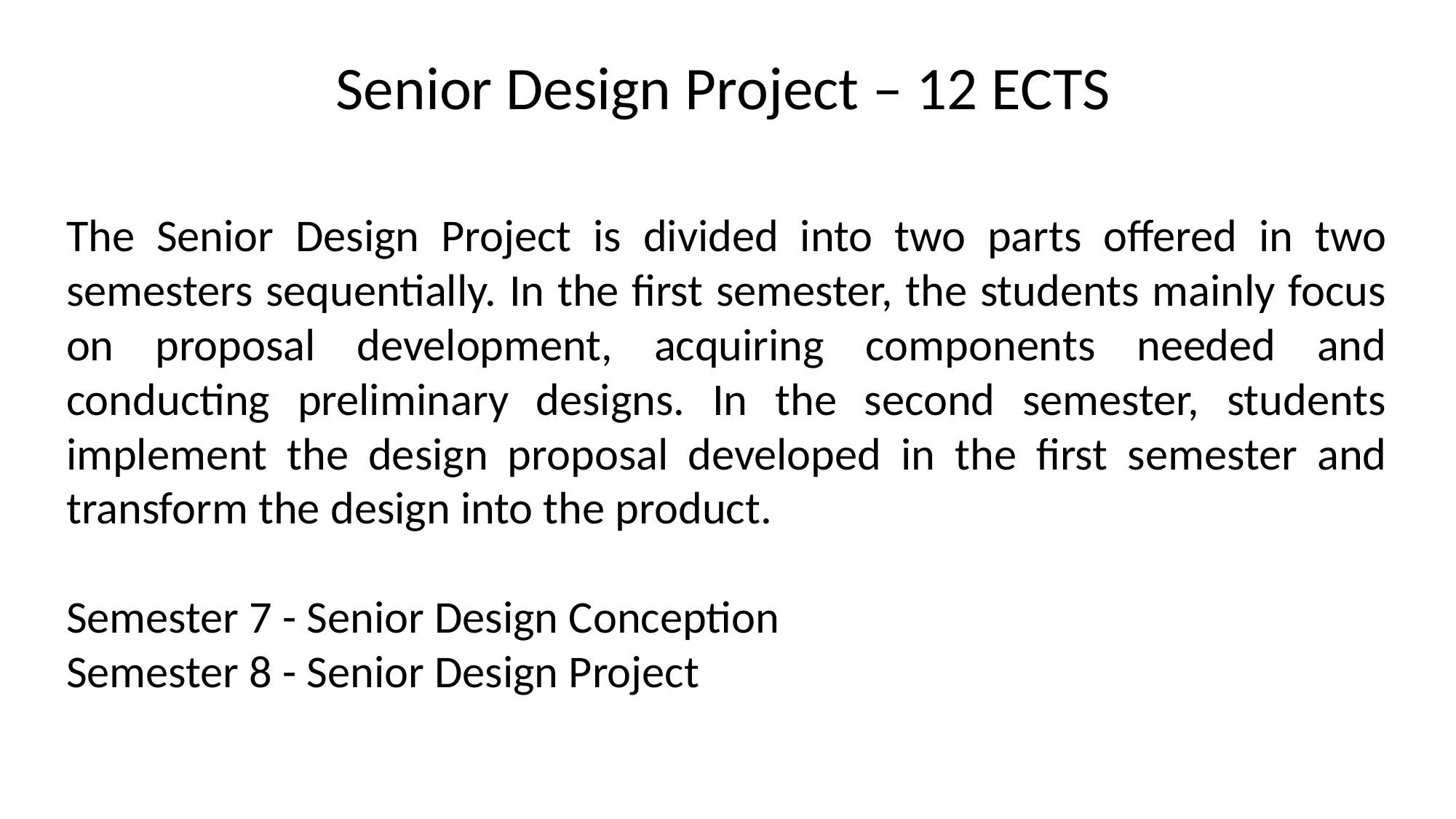

Senior Design Project – 12 ECTS
The Senior Design Project is divided into two parts offered in two semesters sequentially. In the first semester, the students mainly focus on proposal development, acquiring components needed and conducting preliminary designs. In the second semester, students implement the design proposal developed in the first semester and transform the design into the product.

Semester 7 - Senior Design Conception
Semester 8 - Senior Design Project